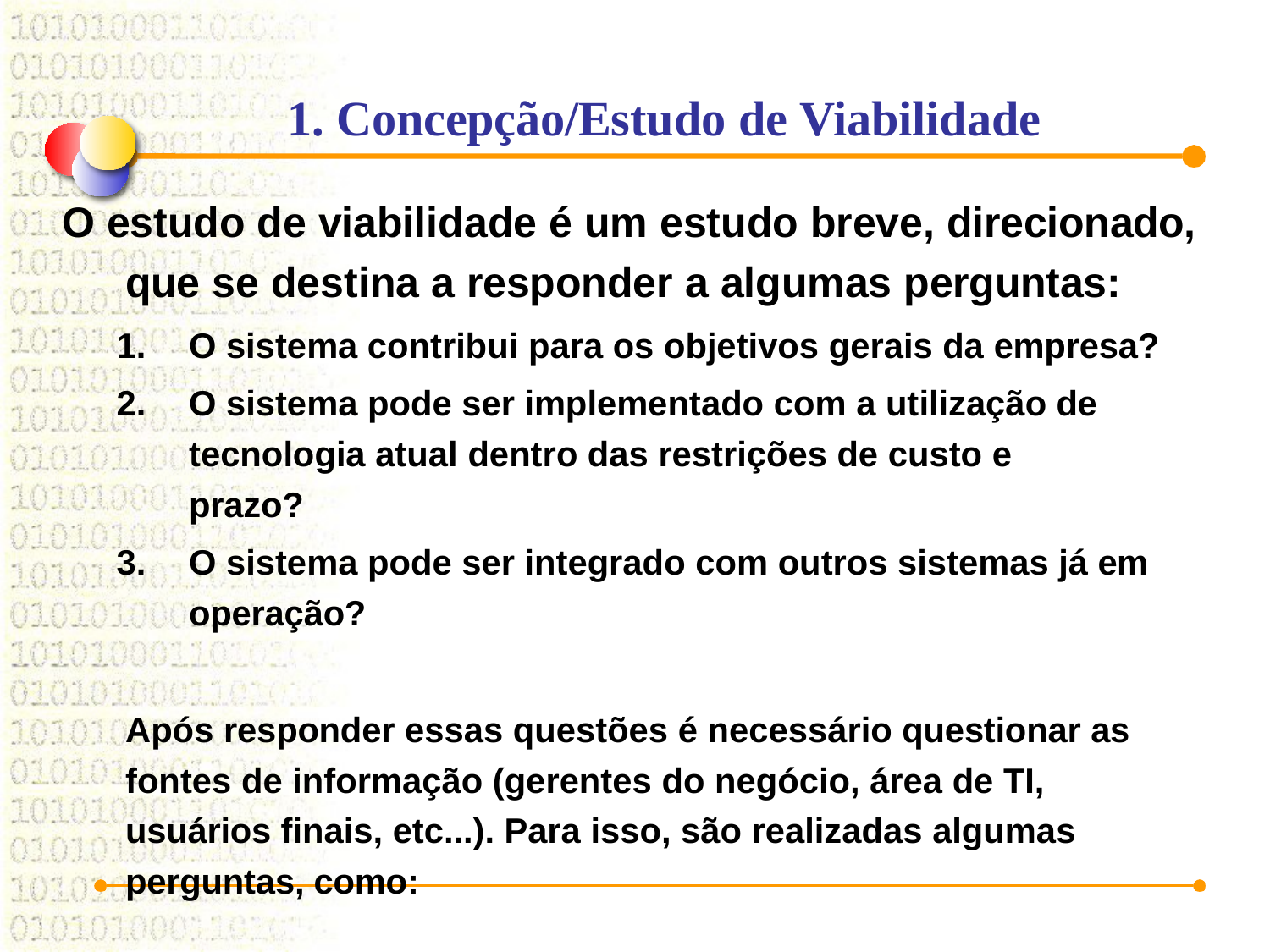

# 1. Concepção/Estudo de Viabilidade
O estudo de viabilidade é um estudo breve, direcionado, que se destina a responder a algumas perguntas:
O sistema contribui para os objetivos gerais da empresa?
O sistema pode ser implementado com a utilização de tecnologia atual dentro das restrições de custo e prazo?
O sistema pode ser integrado com outros sistemas já em operação?

Após responder essas questões é necessário questionar as fontes de informação (gerentes do negócio, área de TI, usuários finais, etc...). Para isso, são realizadas algumas perguntas, como: